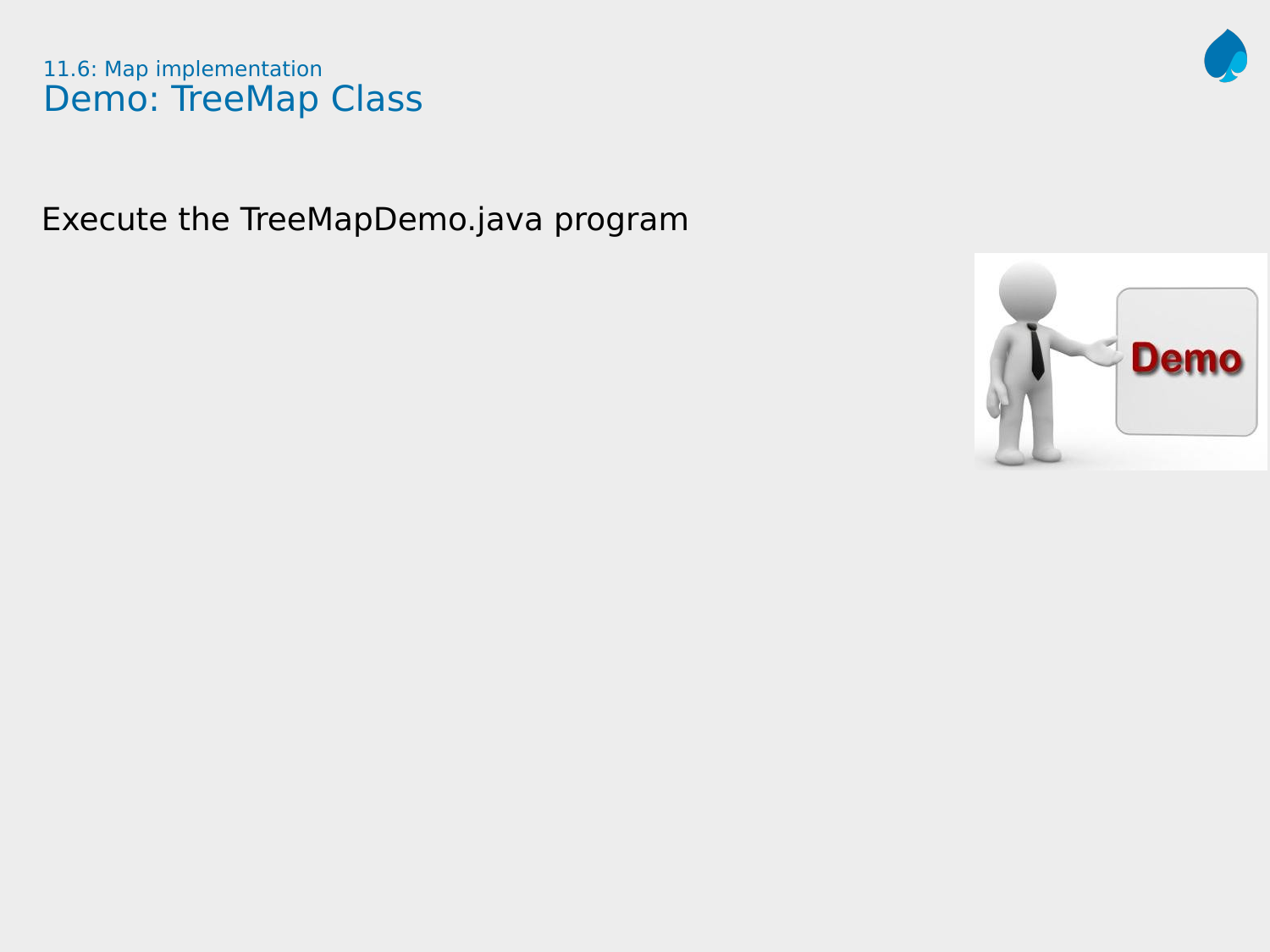

# 11.6: Map implementation Demo: TreeMap Class
Execute the TreeMapDemo.java program